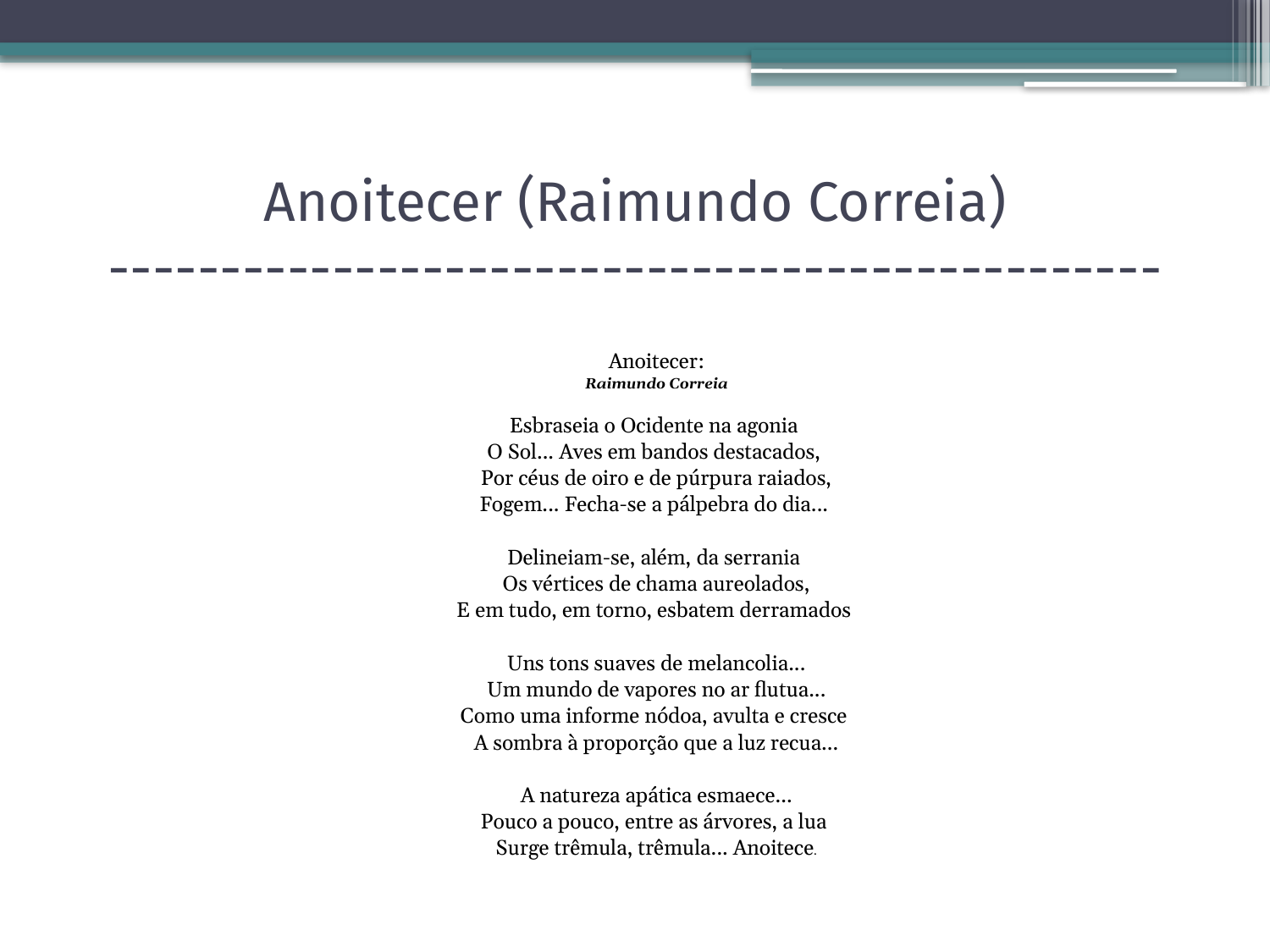

# Anoitecer (Raimundo Correia) -----------------------------------------------

Anoitecer:
Raimundo Correia

Esbraseia o Ocidente na agonia
O Sol... Aves em bandos destacados,
Por céus de oiro e de púrpura raiados,
Fogem... Fecha-se a pálpebra do dia...

Delineiam-se, além, da serrania
Os vértices de chama aureolados,
E em tudo, em torno, esbatem derramados

Uns tons suaves de melancolia...
Um mundo de vapores no ar flutua...
Como uma informe nódoa, avulta e cresce
A sombra à proporção que a luz recua...

A natureza apática esmaece...
Pouco a pouco, entre as árvores, a lua
Surge trêmula, trêmula... Anoitece.